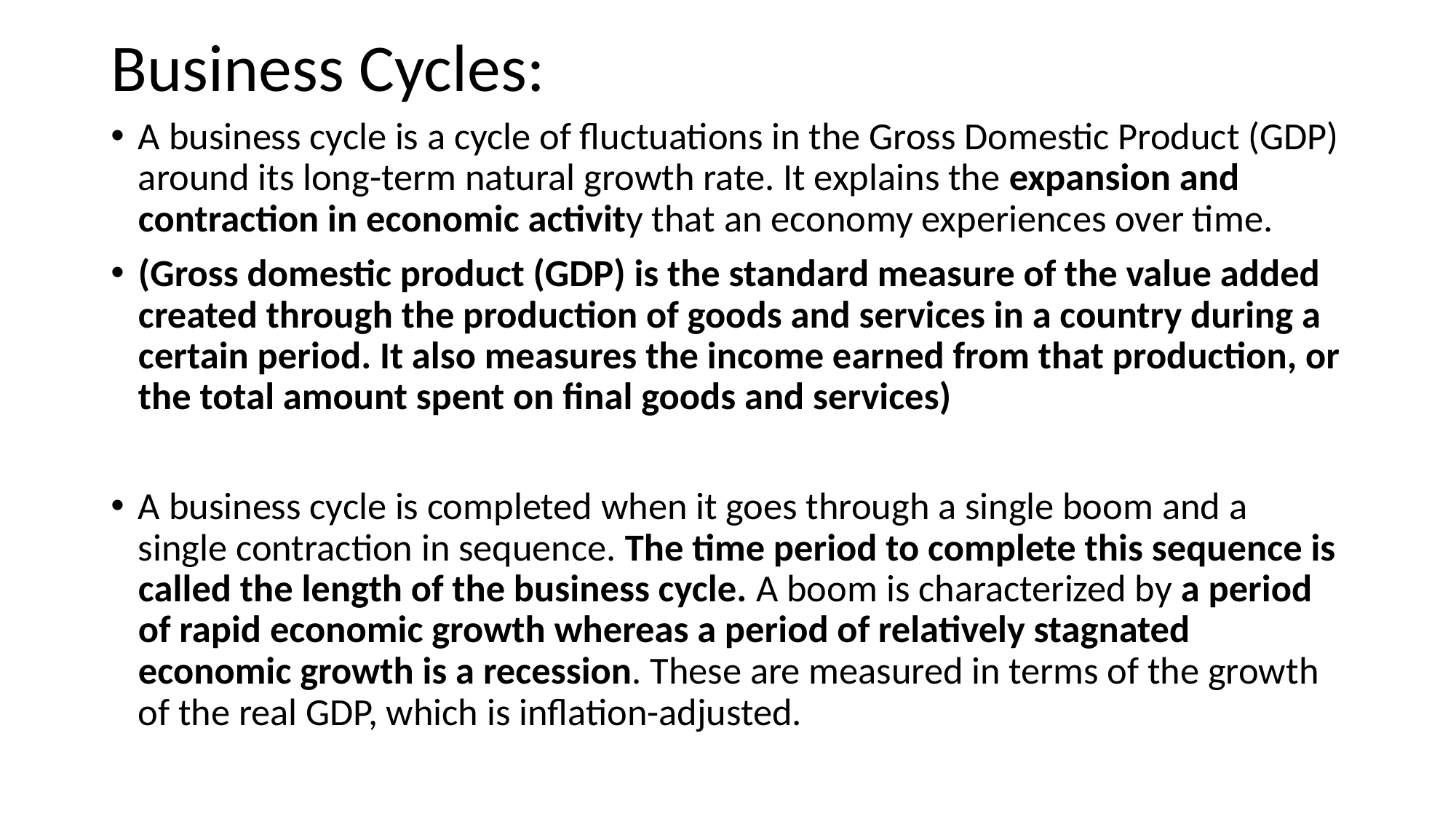

# Business Cycles:
A business cycle is a cycle of fluctuations in the Gross Domestic Product (GDP) around its long-term natural growth rate. It explains the expansion and contraction in economic activity that an economy experiences over time.
(Gross domestic product (GDP) is the standard measure of the value added created through the production of goods and services in a country during a certain period. It also measures the income earned from that production, or the total amount spent on final goods and services)

A business cycle is completed when it goes through a single boom and a single contraction in sequence. The time period to complete this sequence is called the length of the business cycle. A boom is characterized by a period of rapid economic growth whereas a period of relatively stagnated economic growth is a recession. These are measured in terms of the growth of the real GDP, which is inflation-adjusted.